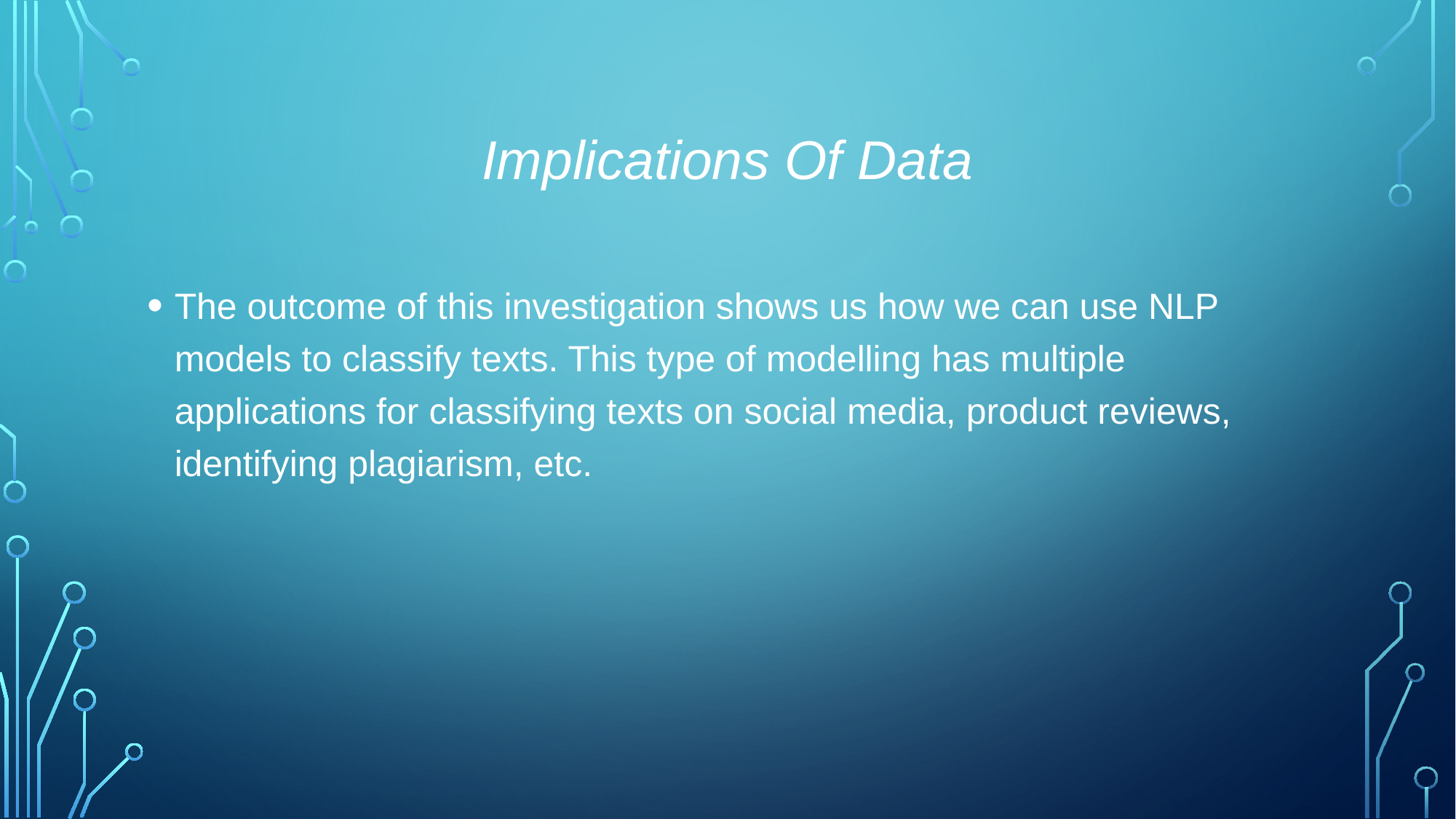

# Implications Of Data
The outcome of this investigation shows us how we can use NLP models to classify texts. This type of modelling has multiple applications for classifying texts on social media, product reviews, identifying plagiarism, etc.